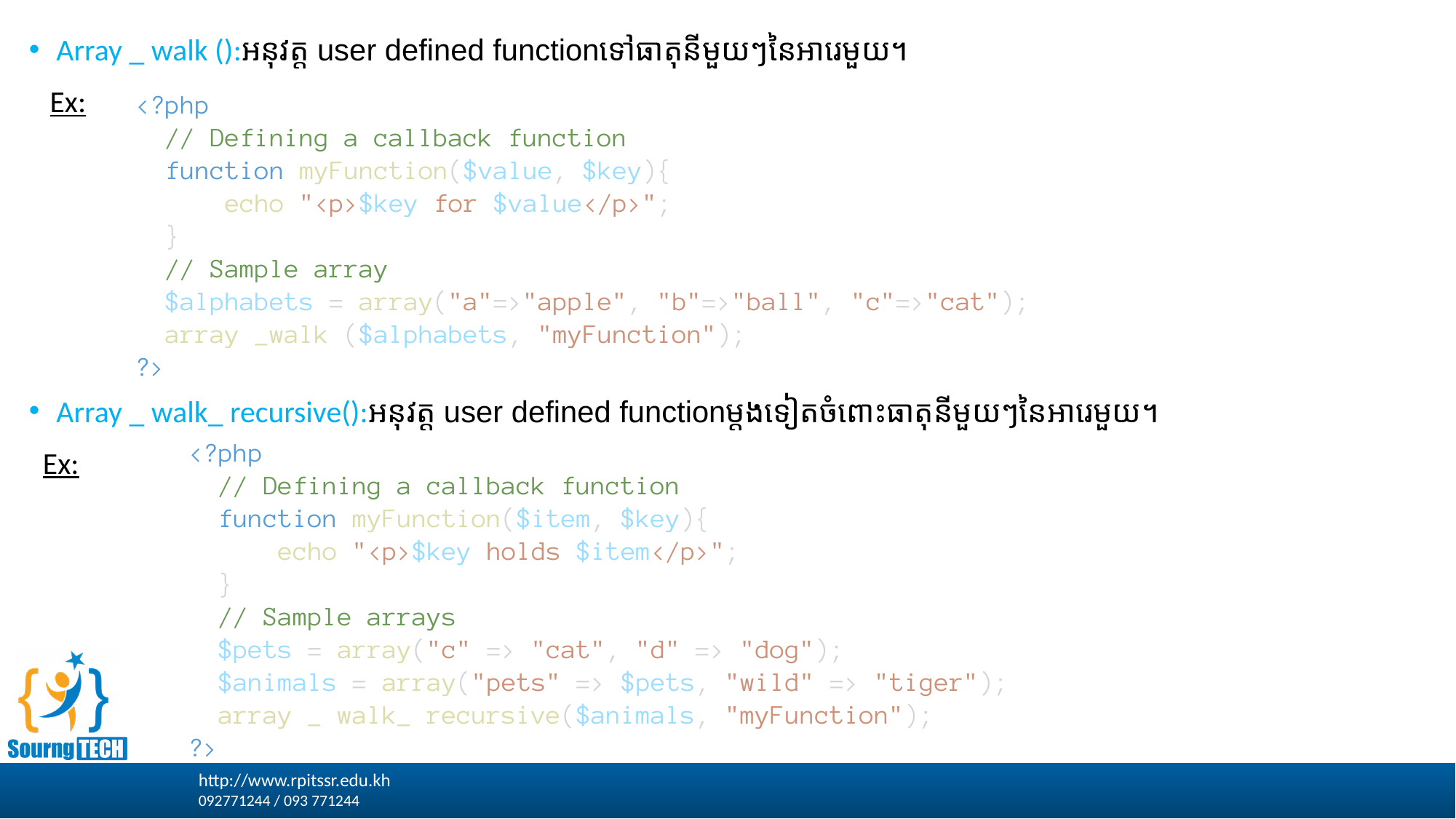

Array _ walk ():អនុវត្ត user defined functionទៅធាតុនីមួយៗនៃអារេមួយ។
   Ex:

Array _ walk_ recursive():អនុវត្ត user defined functionម្តងទៀតចំពោះធាតុនីមួយៗនៃអារេមួយ។
  Ex:

<?php
  // Defining a callback function
  function myFunction($value, $key){
      echo "<p>$key for $value</p>";
  }
  // Sample array
  $alphabets = array("a"=>"apple", "b"=>"ball", "c"=>"cat");
  array _walk ($alphabets, "myFunction");
?>
<?php
  // Defining a callback function
  function myFunction($item, $key){
      echo "<p>$key holds $item</p>";
  }
  // Sample arrays
  $pets = array("c" => "cat", "d" => "dog");
  $animals = array("pets" => $pets, "wild" => "tiger");
  array _ walk_ recursive($animals, "myFunction");
?>